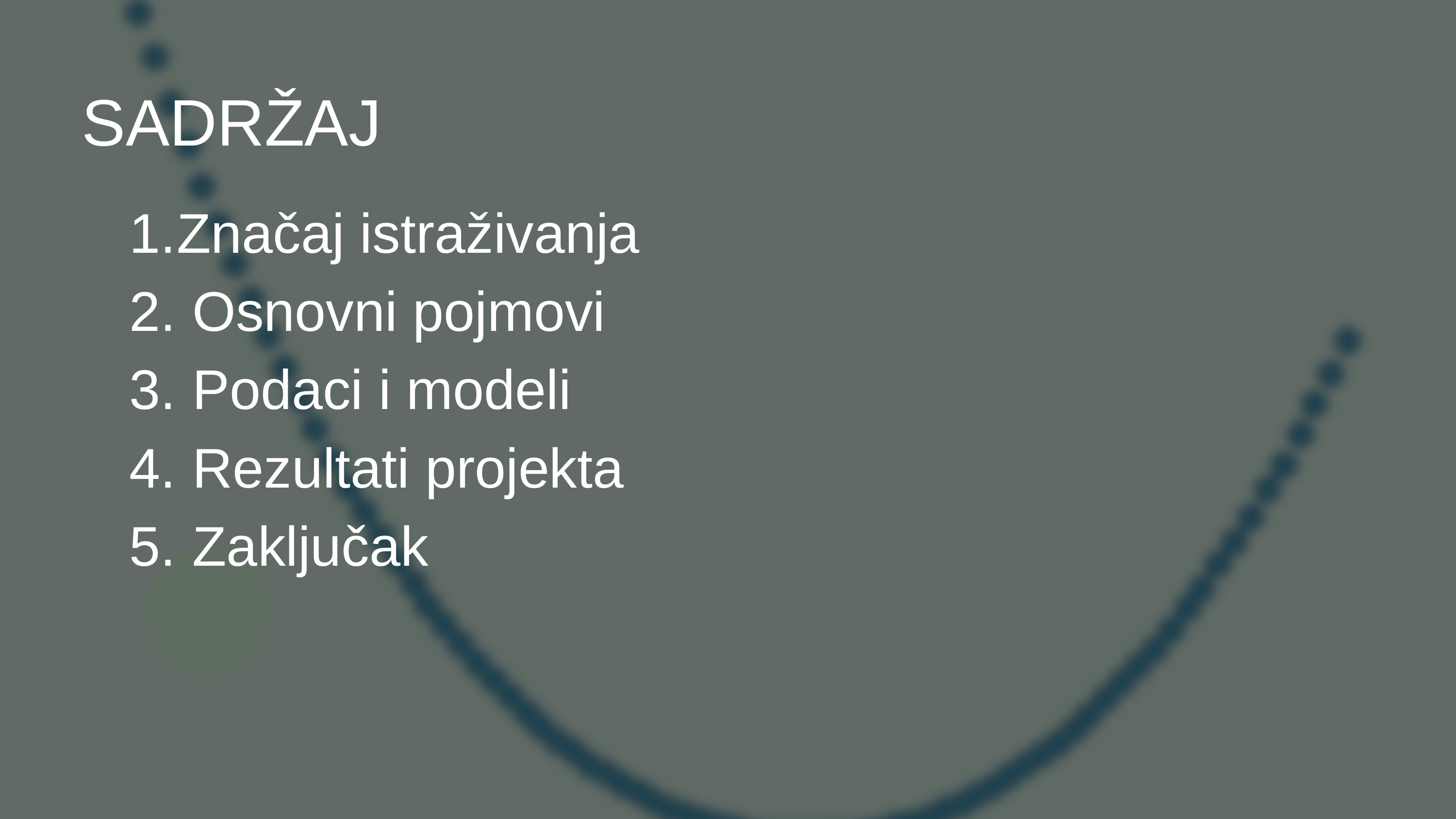

SADRŽAJ
Značaj istraživanja
 Osnovni pojmovi
 Podaci i modeli
 Rezultati projekta
 Zaključak